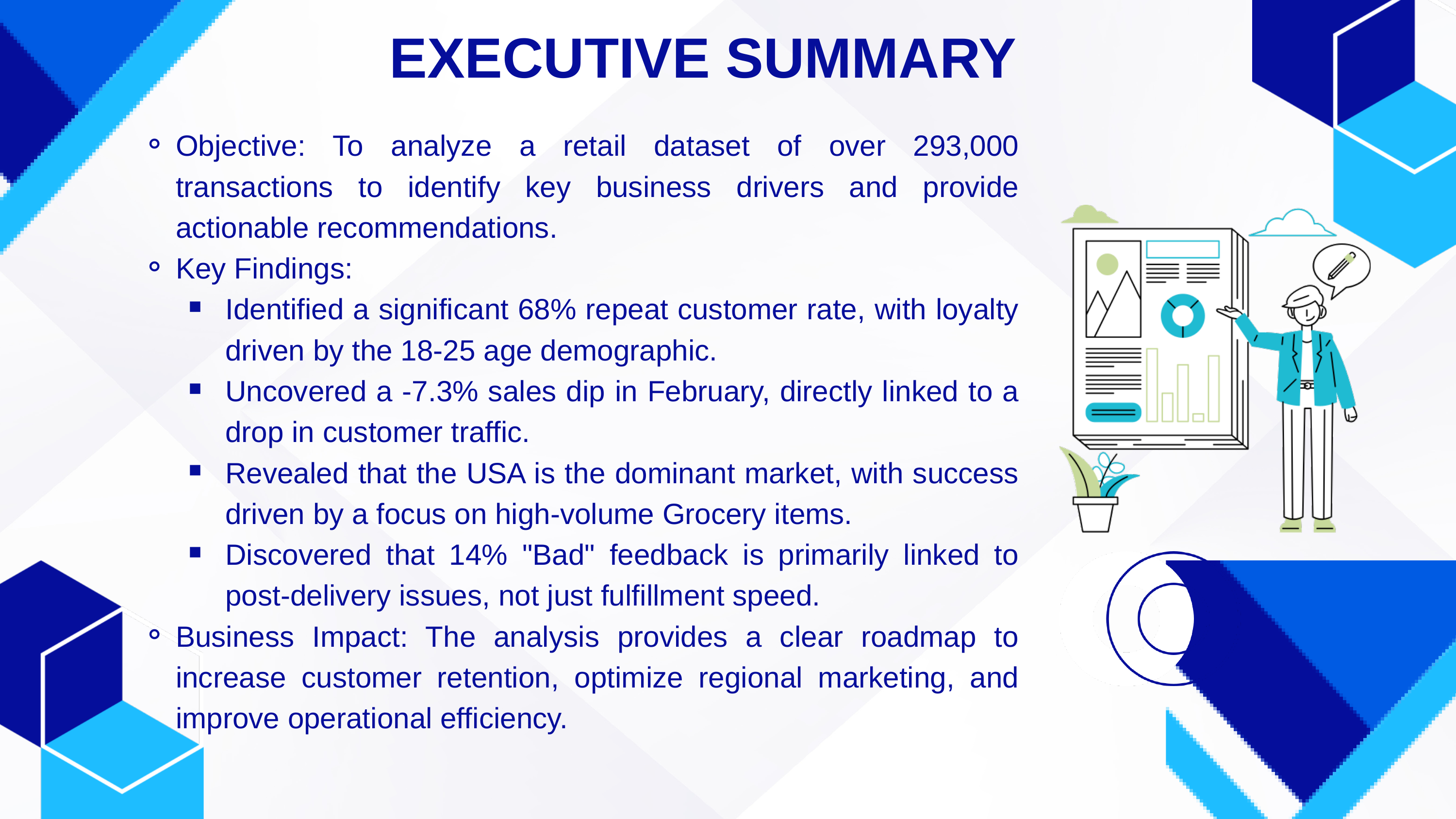

EXECUTIVE SUMMARY
Objective: To analyze a retail dataset of over 293,000 transactions to identify key business drivers and provide actionable recommendations.
Key Findings:
Identified a significant 68% repeat customer rate, with loyalty driven by the 18-25 age demographic.
Uncovered a -7.3% sales dip in February, directly linked to a drop in customer traffic.
Revealed that the USA is the dominant market, with success driven by a focus on high-volume Grocery items.
Discovered that 14% "Bad" feedback is primarily linked to post-delivery issues, not just fulfillment speed.
Business Impact: The analysis provides a clear roadmap to increase customer retention, optimize regional marketing, and improve operational efficiency.